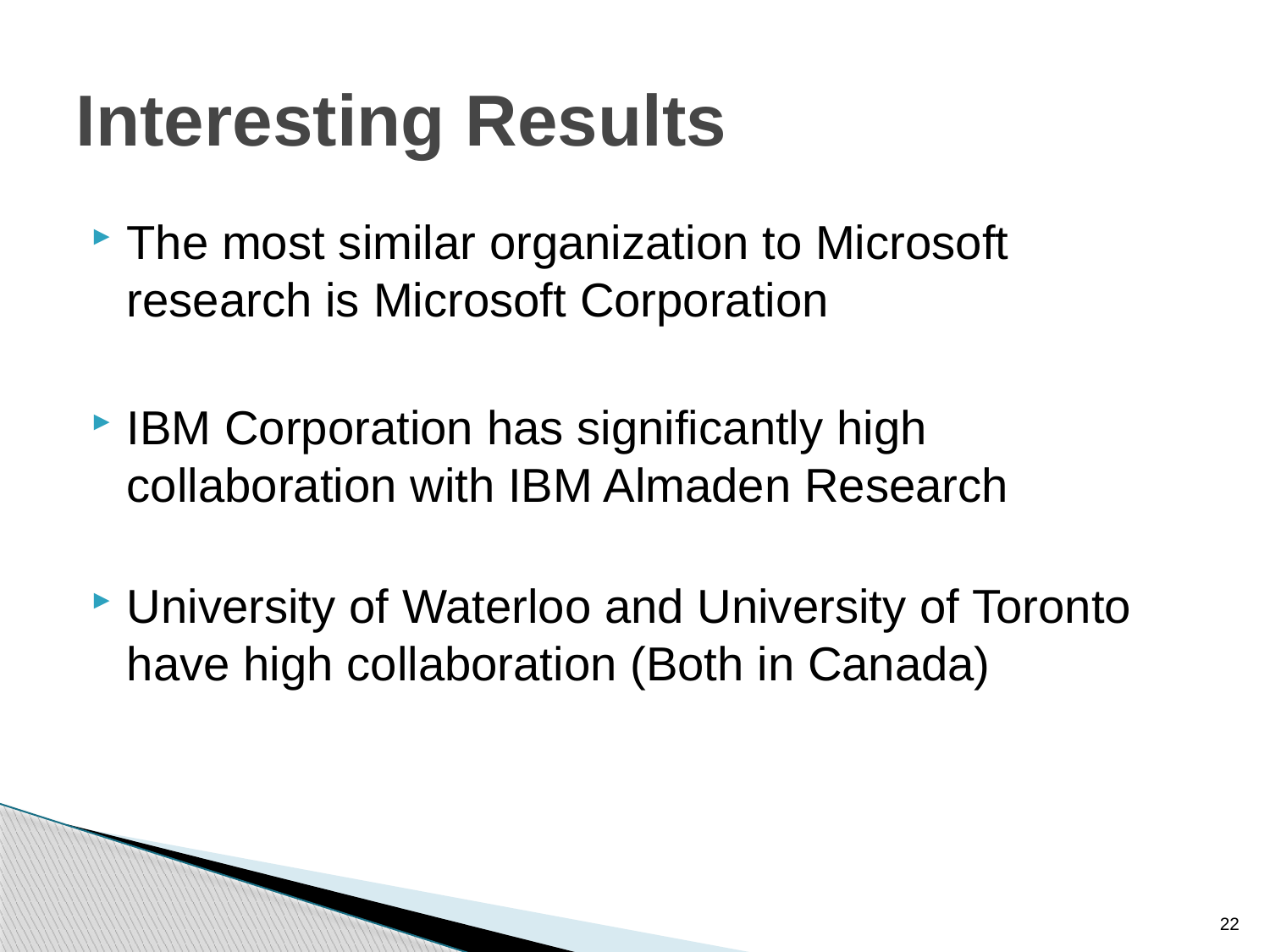

# Interesting Results
The most similar organization to Microsoft research is Microsoft Corporation

IBM Corporation has significantly high collaboration with IBM Almaden Research
University of Waterloo and University of Toronto have high collaboration (Both in Canada)
22